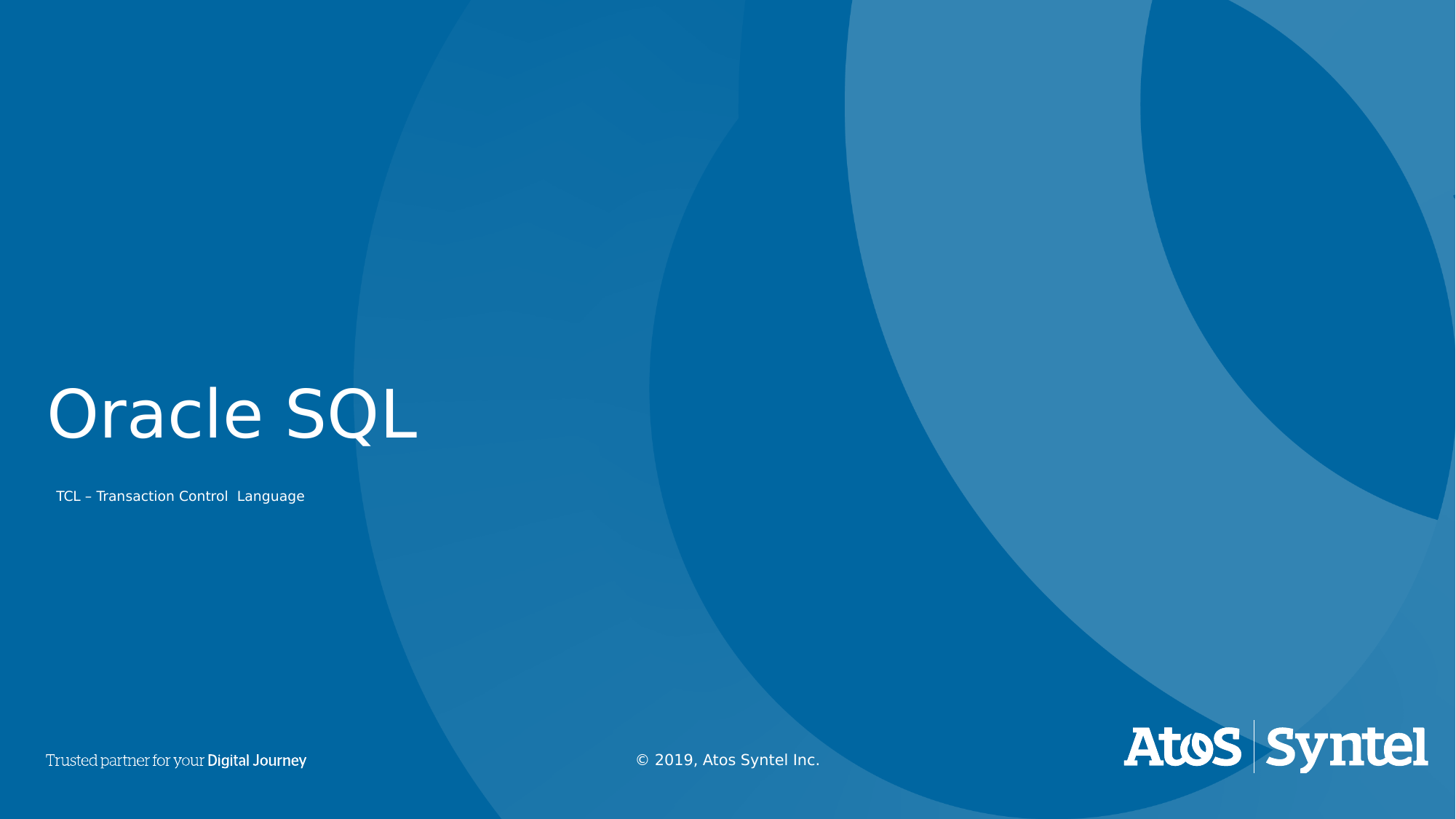

# Oracle SQL

TCL – Transaction Control  Language